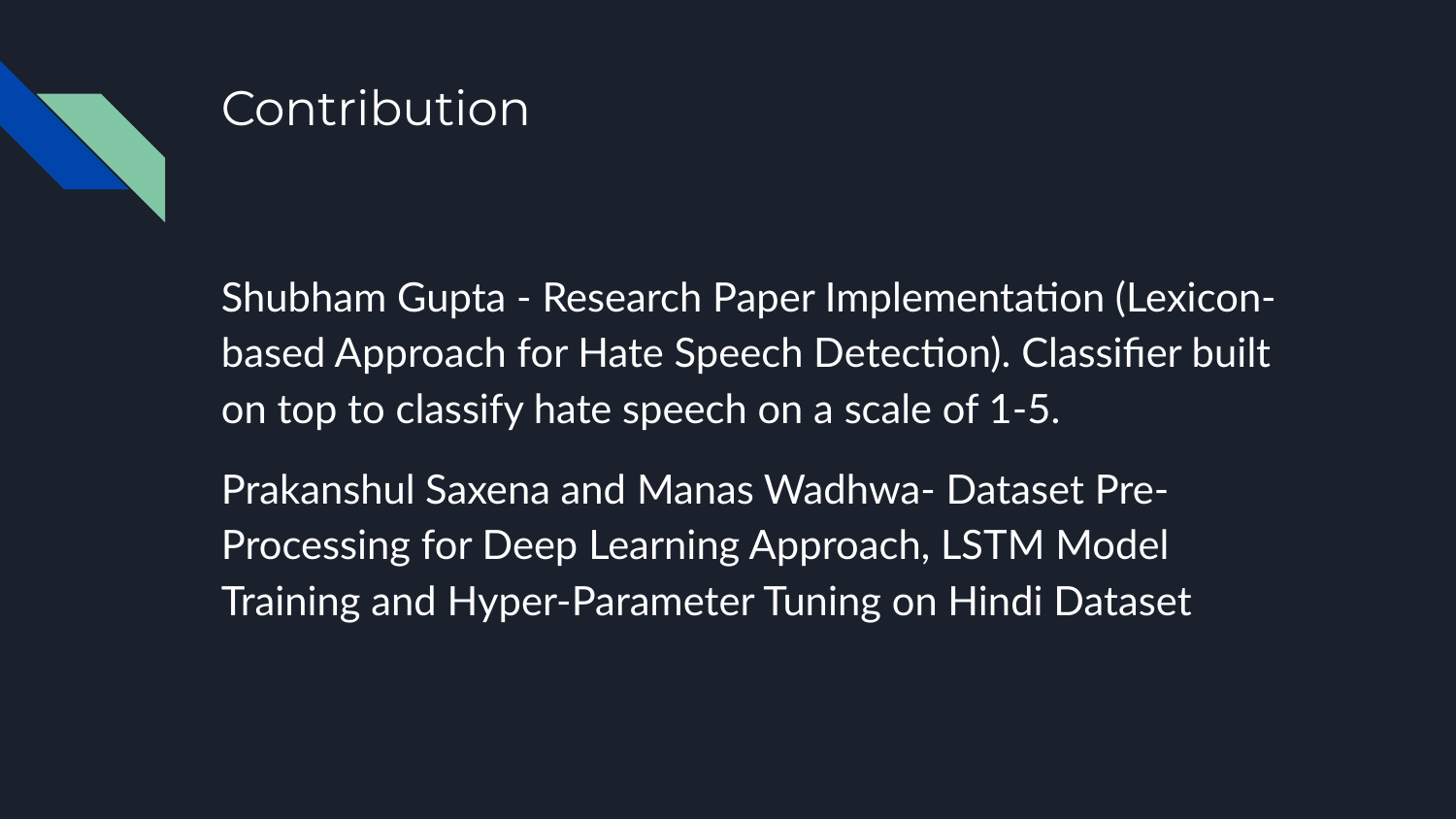

# Contribution
Shubham Gupta - Research Paper Implementation (Lexicon-based Approach for Hate Speech Detection). Classifier built on top to classify hate speech on a scale of 1-5.
Prakanshul Saxena and Manas Wadhwa- Dataset Pre-Processing for Deep Learning Approach, LSTM Model Training and Hyper-Parameter Tuning on Hindi Dataset